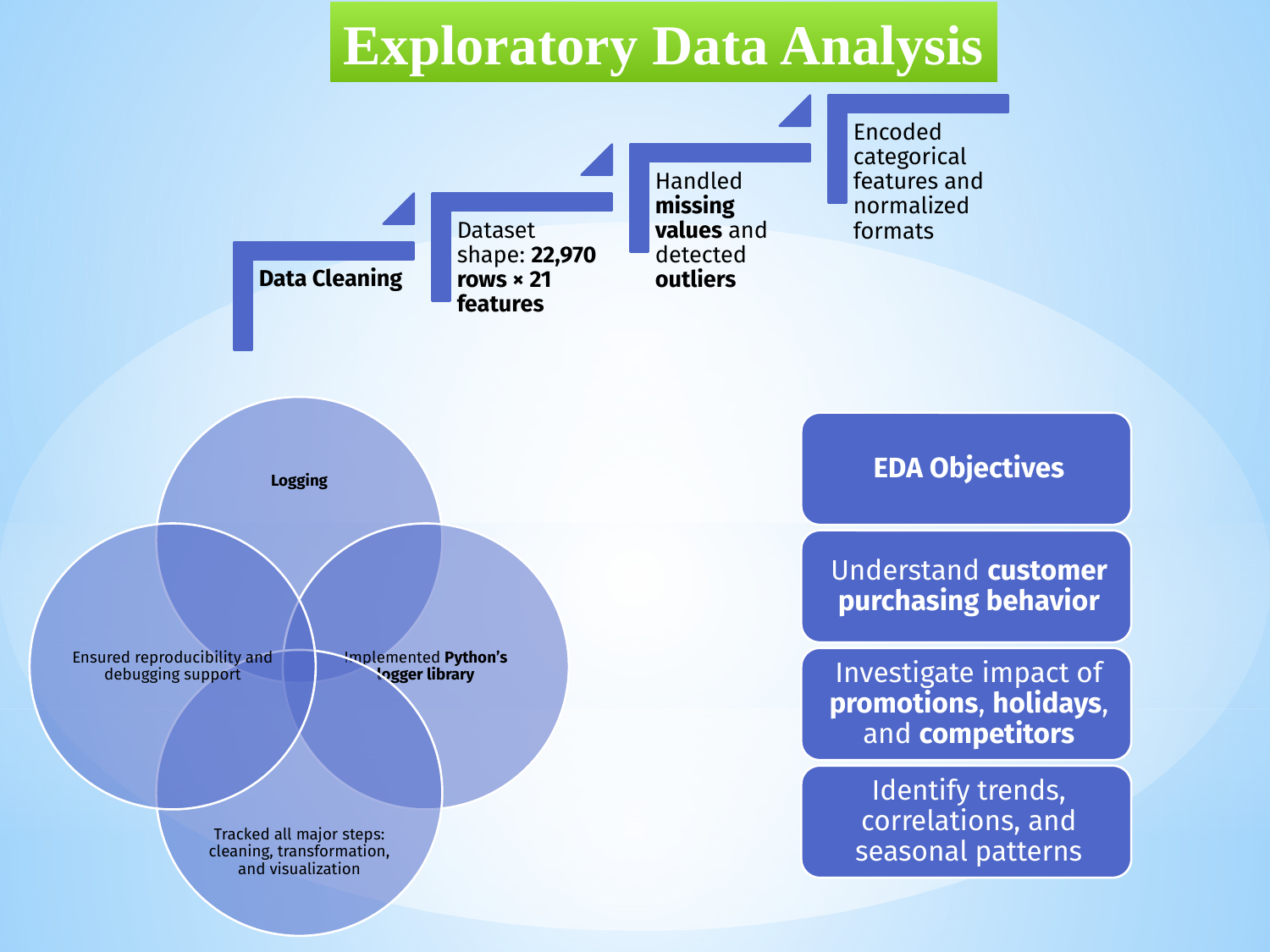

Exploratory Data Analysis
Data Cleaning
Dataset shape: 22,970 rows × 21 features
Handled missing values and detected outliers
Encoded categorical features and normalized formats
Logging
Implemented Python’s logger library
Tracked all major steps: cleaning, transformation, and visualization
Ensured reproducibility and debugging support
EDA Objectives
Understand customer purchasing behavior
Investigate impact of promotions, holidays, and competitors
Identify trends, correlations, and seasonal patterns